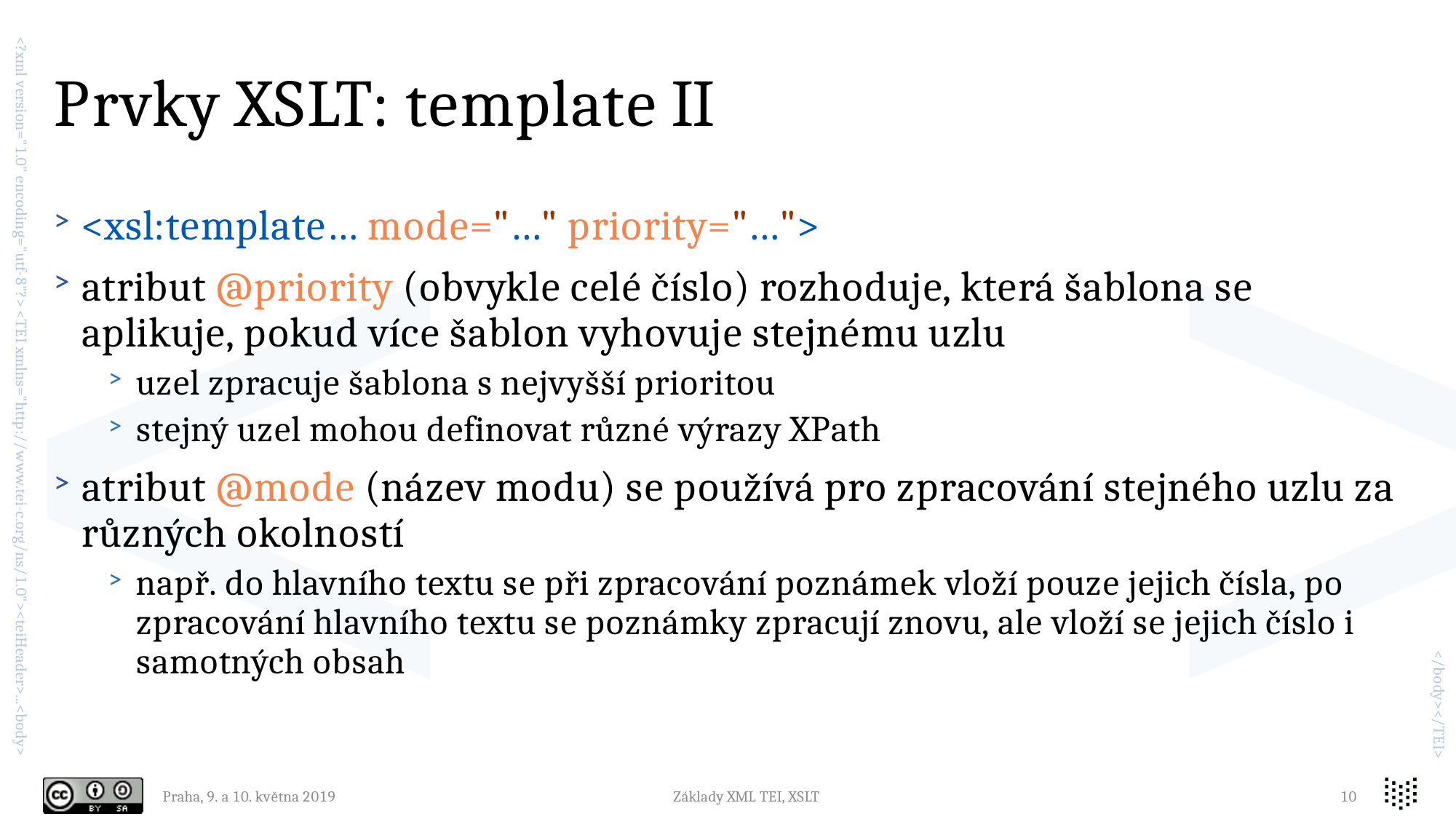

# Prvky XSLT: template II
<xsl:template… mode="…" priority="…">
atribut @priority (obvykle celé číslo) rozhoduje, která šablona se aplikuje, pokud více šablon vyhovuje stejnému uzlu
uzel zpracuje šablona s nejvyšší prioritou
stejný uzel mohou definovat různé výrazy XPath
atribut @mode (název modu) se používá pro zpracování stejného uzlu za různých okolností
např. do hlavního textu se při zpracování poznámek vloží pouze jejich čísla, po zpracování hlavního textu se poznámky zpracují znovu, ale vloží se jejich číslo i samotných obsah
Praha, 9. a 10. května 2019
Základy XML TEI, XSLT
10